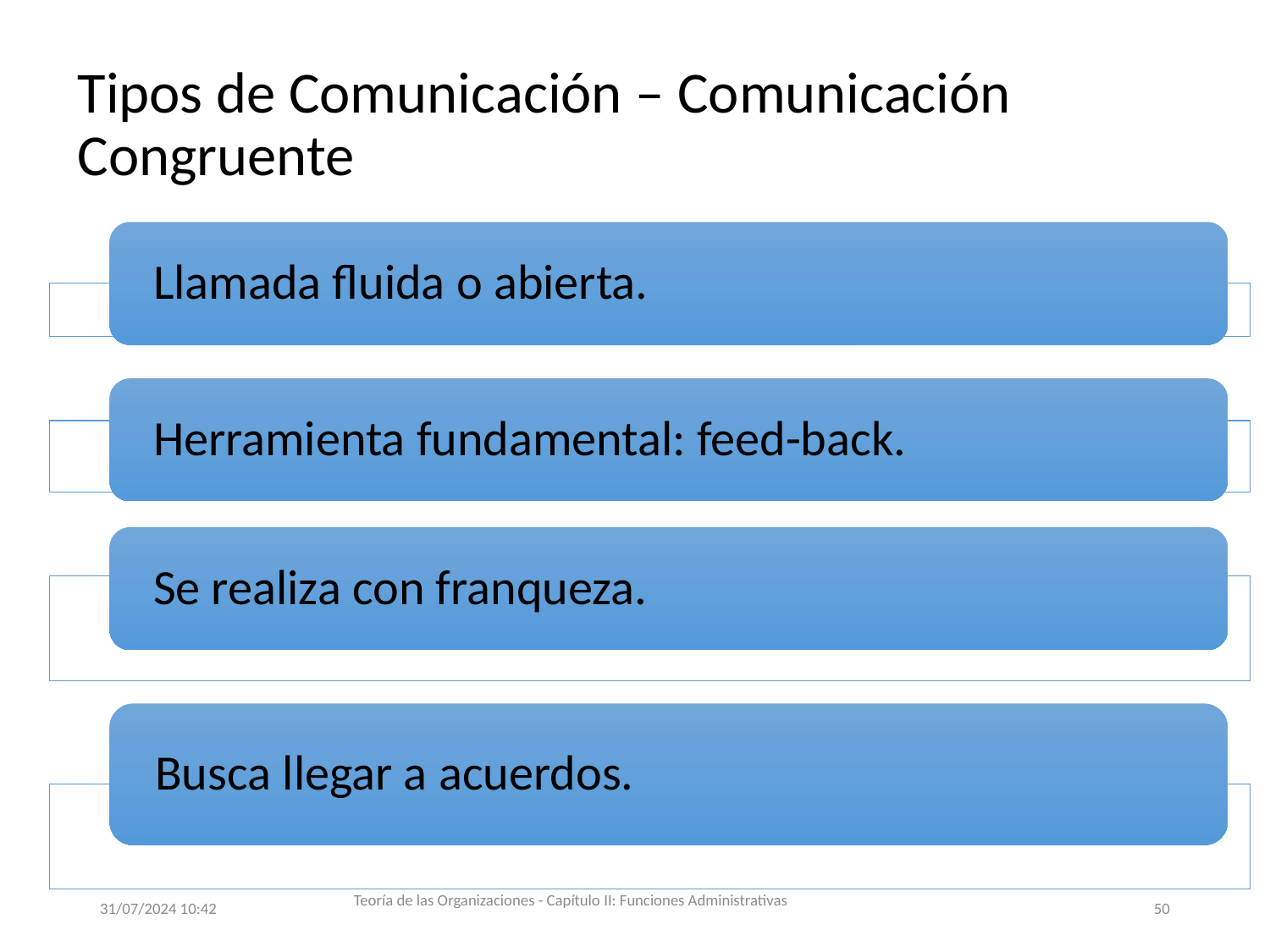

# Tipos de Comunicación – Comunicación Congruente
Llamada fluida o abierta.
Herramienta fundamental: feed-back.
Se realiza con franqueza.
Busca llegar a acuerdos.
Teoría de las Organizaciones - Capítulo II: Funciones Administrativas
31/07/2024 10:42
50